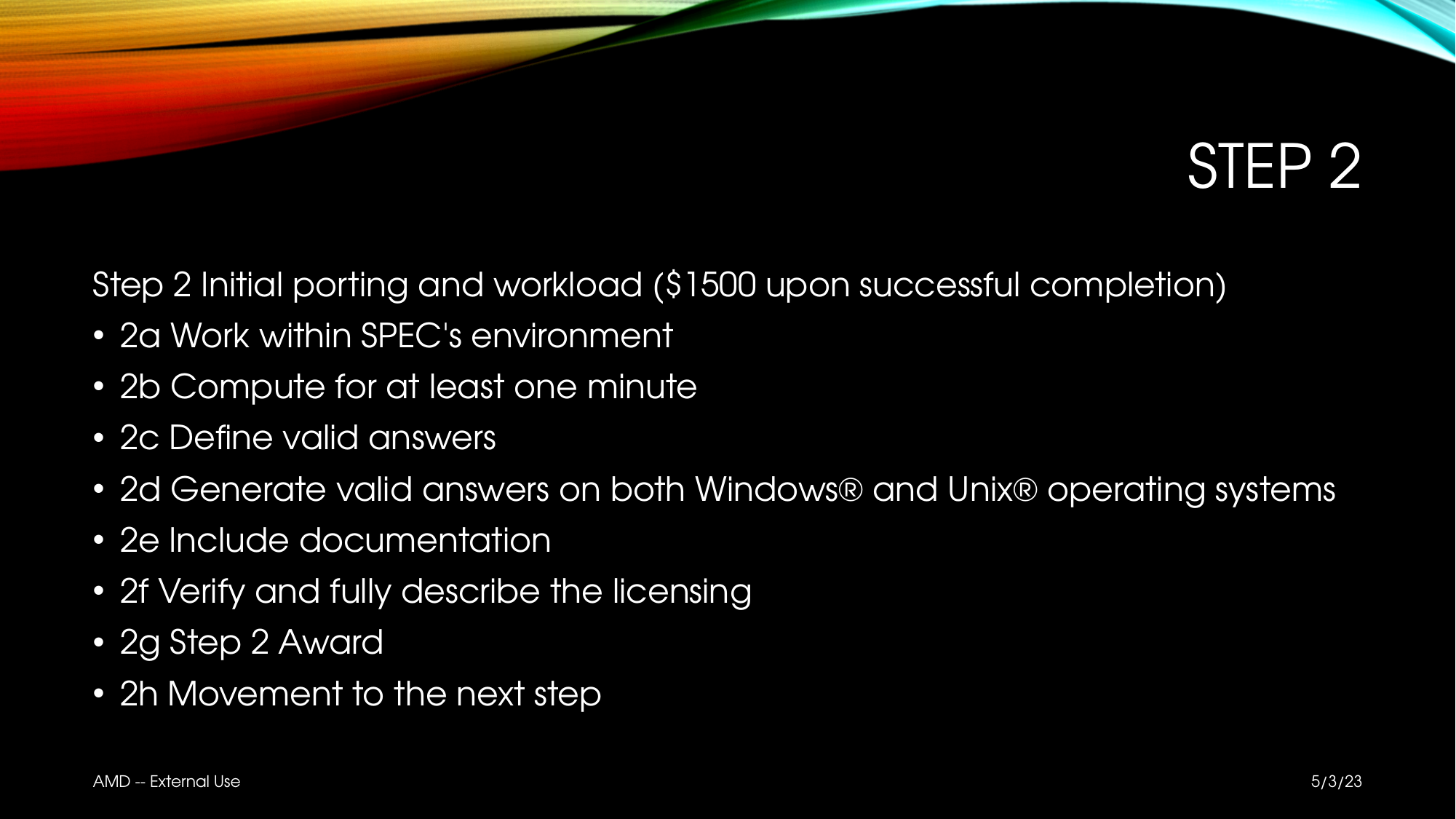

# Step 2
Step 2 Initial porting and workload ($1500 upon successful completion)
2a Work within SPEC's environment
2b Compute for at least one minute
2c Define valid answers
2d Generate valid answers on both Windows® and Unix® operating systems
2e Include documentation
2f Verify and fully describe the licensing
2g Step 2 Award
2h Movement to the next step
AMD -- External Use
5/3/23